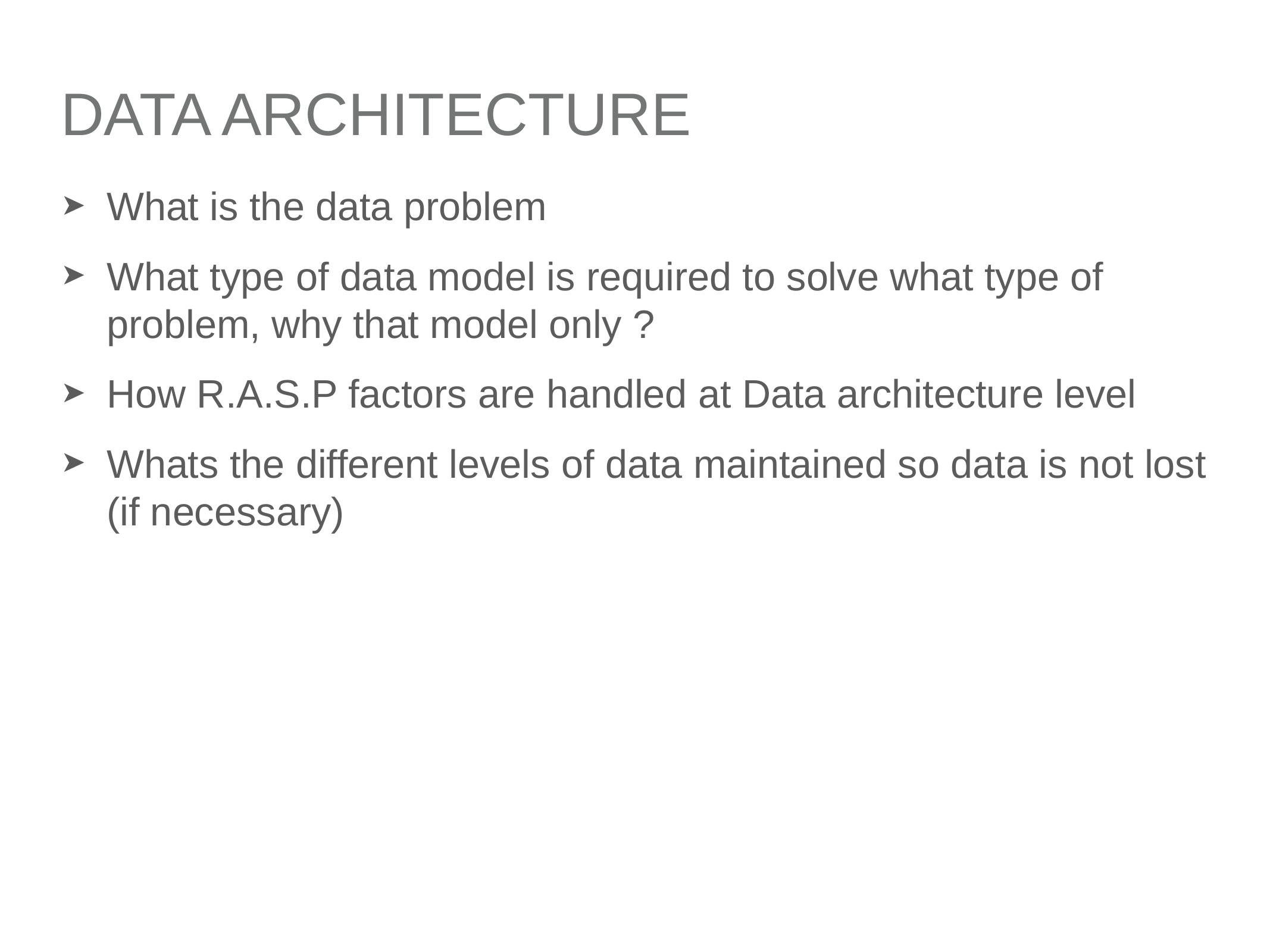

# Data Architecture

What is the data problem
What type of data model is required to solve what type of problem, why that model only ?
How R.A.S.P factors are handled at Data architecture level
Whats the different levels of data maintained so data is not lost (if necessary)